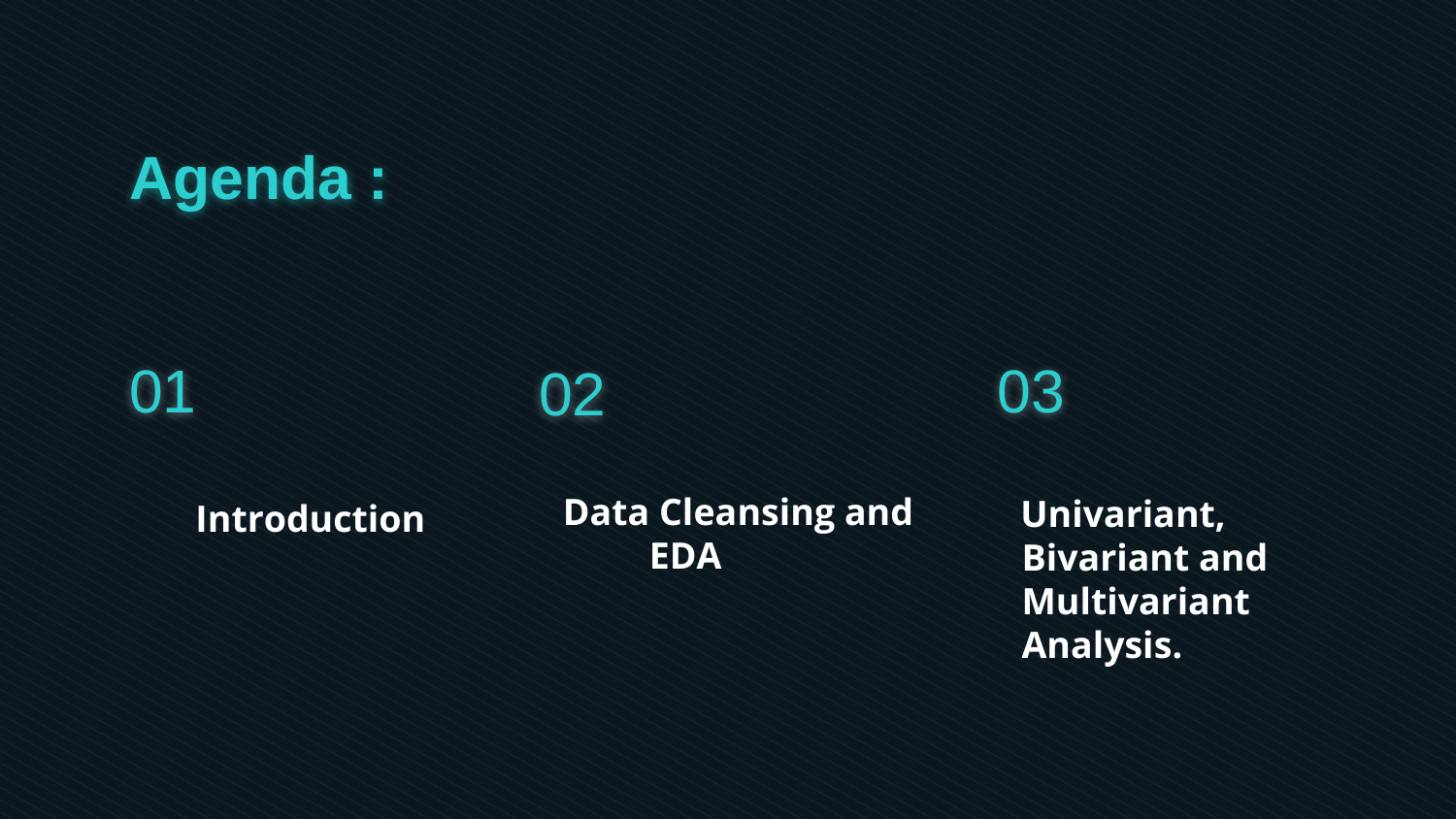

# Agenda :
01
03
02
Data Cleansing and     EDA
     Univariant, Bivariant and Multivariant Analysis.
       Introduction